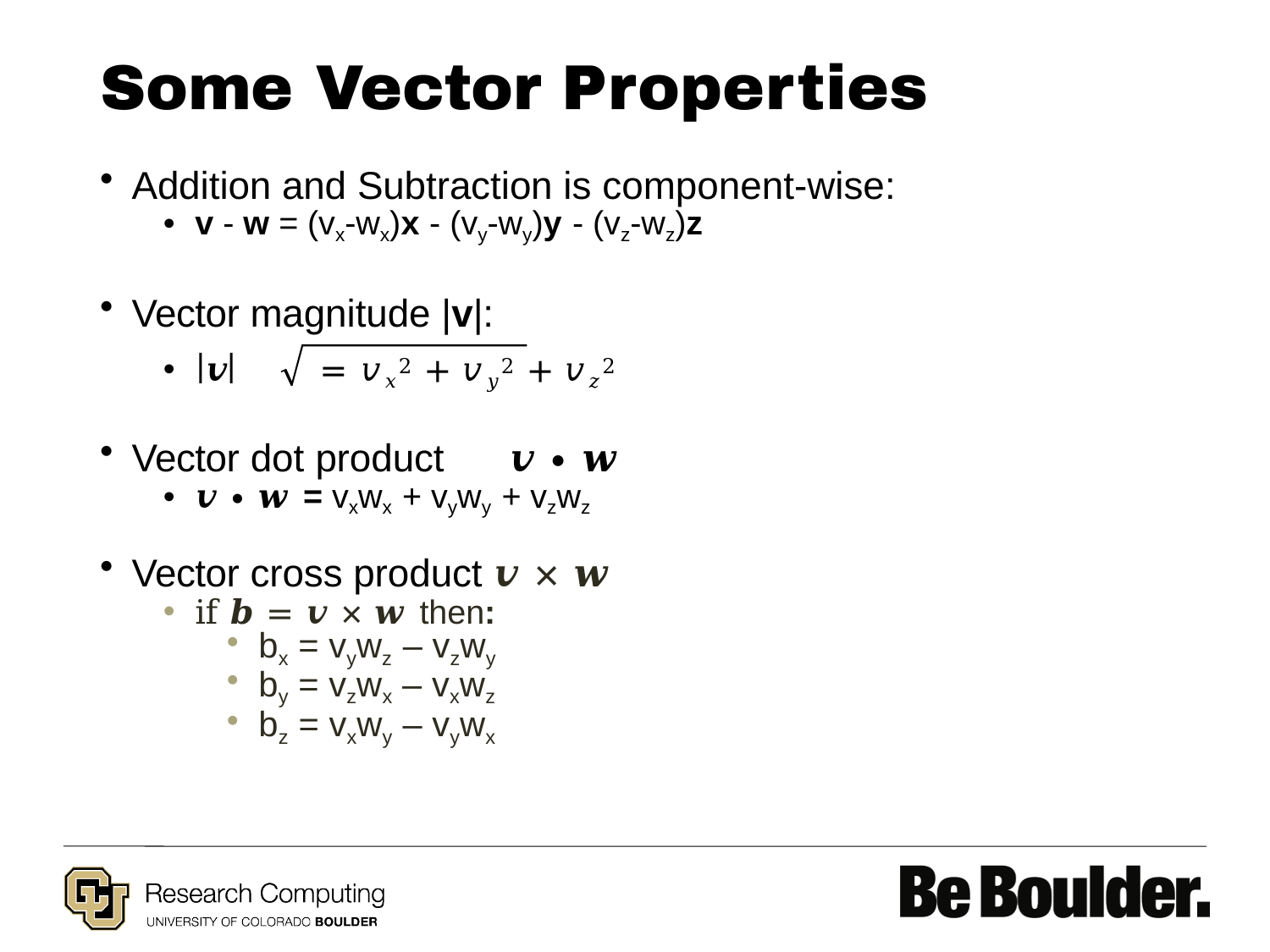

# Some Vector Properties
Addition and Subtraction is component-wise:
v - w = (vx-wx)x - (vy-wy)y - (vz-wz)z

Vector magnitude |v|:
𝒗	=	𝑣𝑥2 + 𝑣𝑦2 + 𝑣𝑧2

Vector dot product	𝒗 ∙ 𝒘
𝒗 ∙ 𝒘 = vxwx + vywy + vzwz
Vector cross product 𝒗 × 𝒘
if 𝒃 = 𝒗 × 𝒘 then:
bx = vywz – vzwy
by = vzwx – vxwz
bz = vxwy – vywx